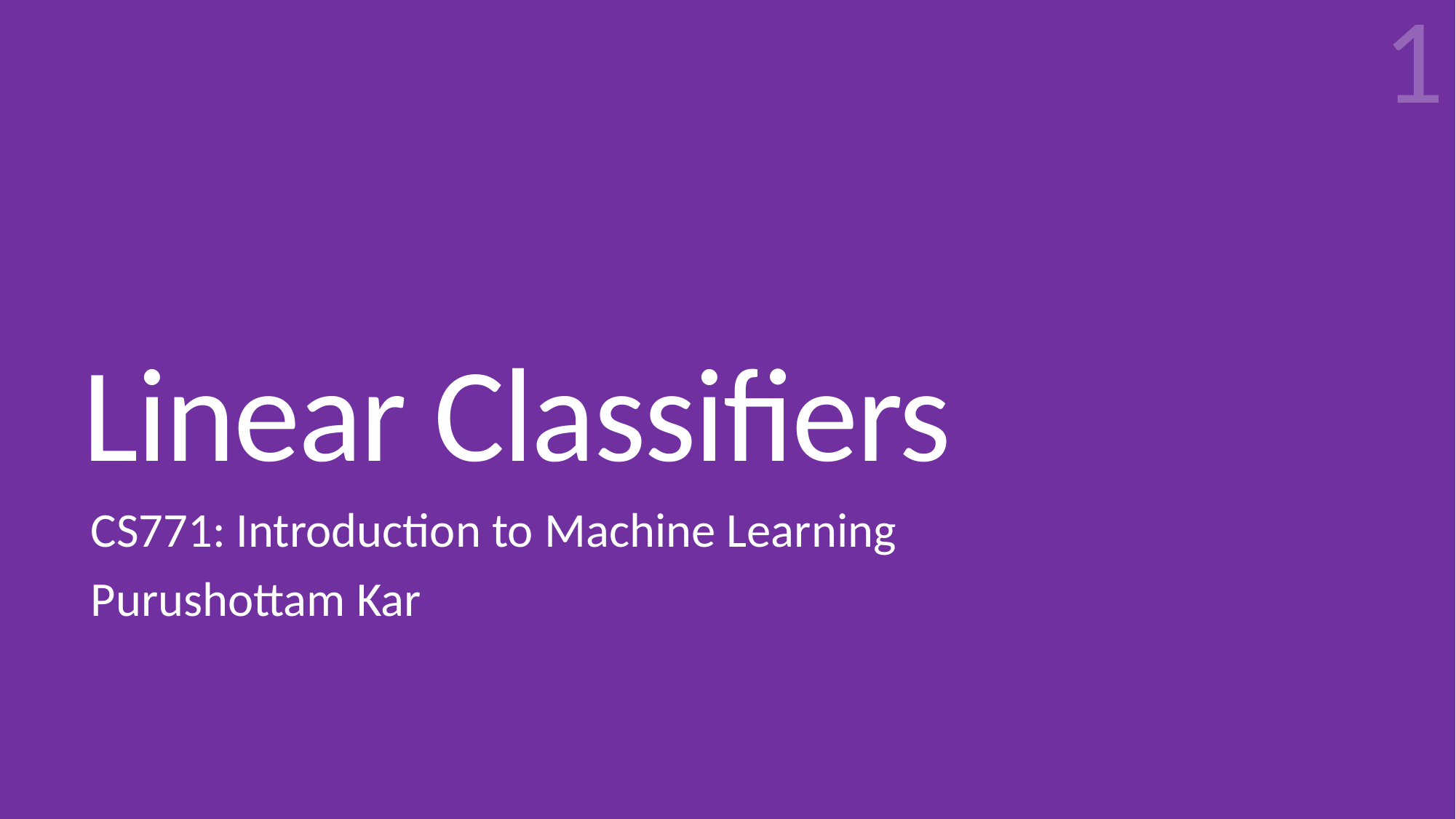

1
# Linear Classifiers
CS771: Introduction to Machine Learning
Purushottam Kar